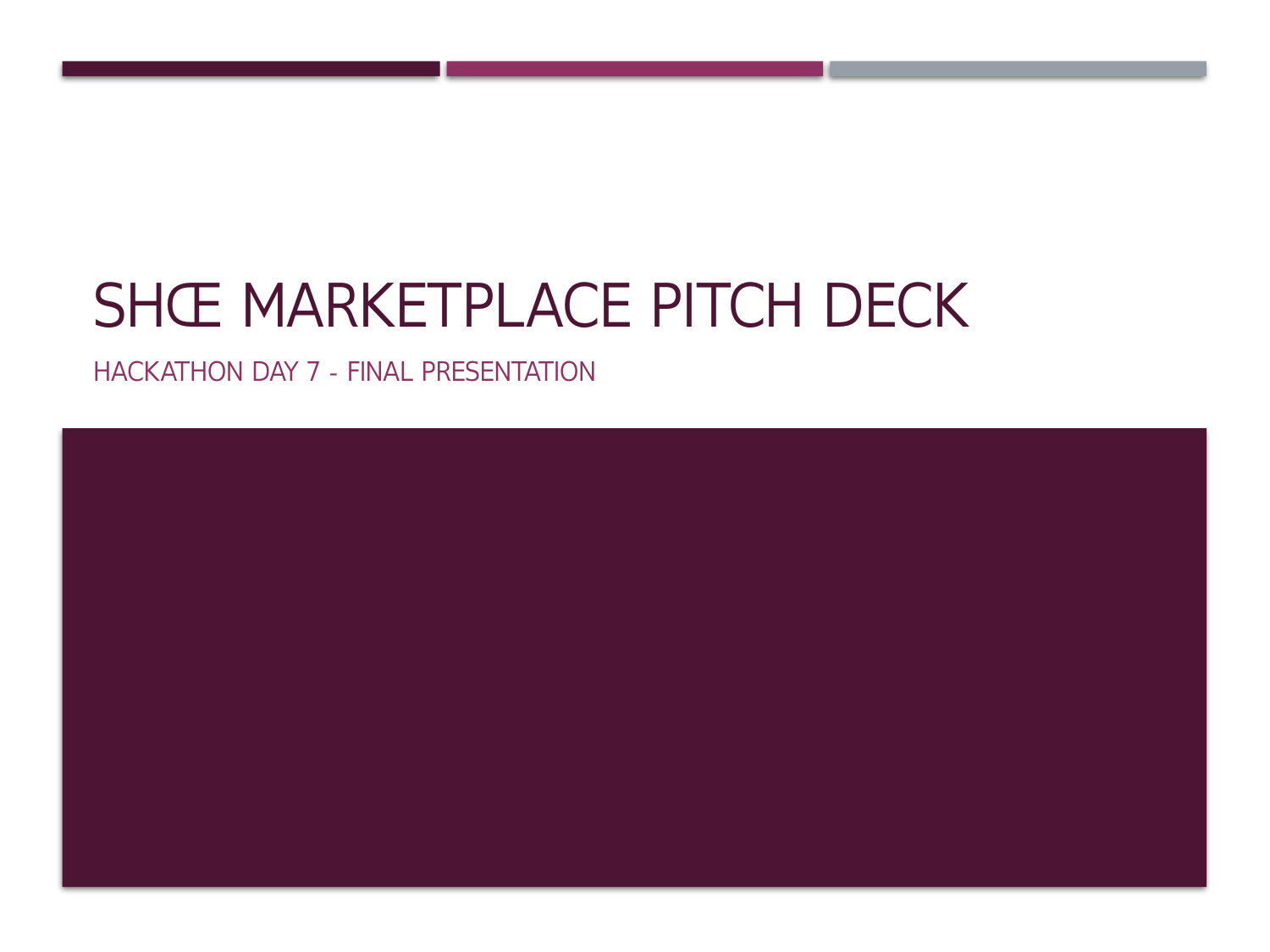

# Shoe Marketplace Pitch Deck
Hackathon Day 7 - Final Presentation